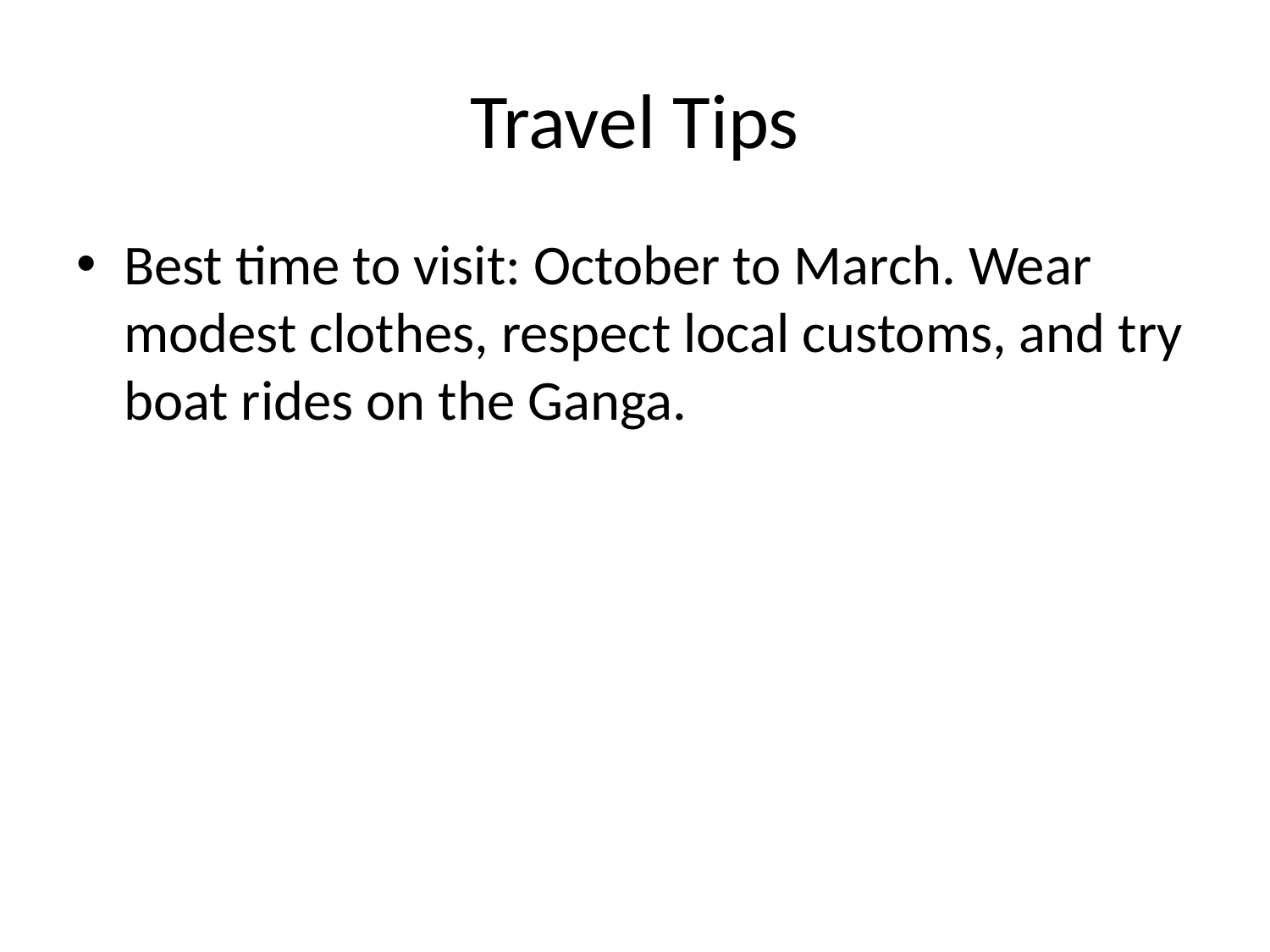

# Travel Tips
Best time to visit: October to March. Wear modest clothes, respect local customs, and try boat rides on the Ganga.